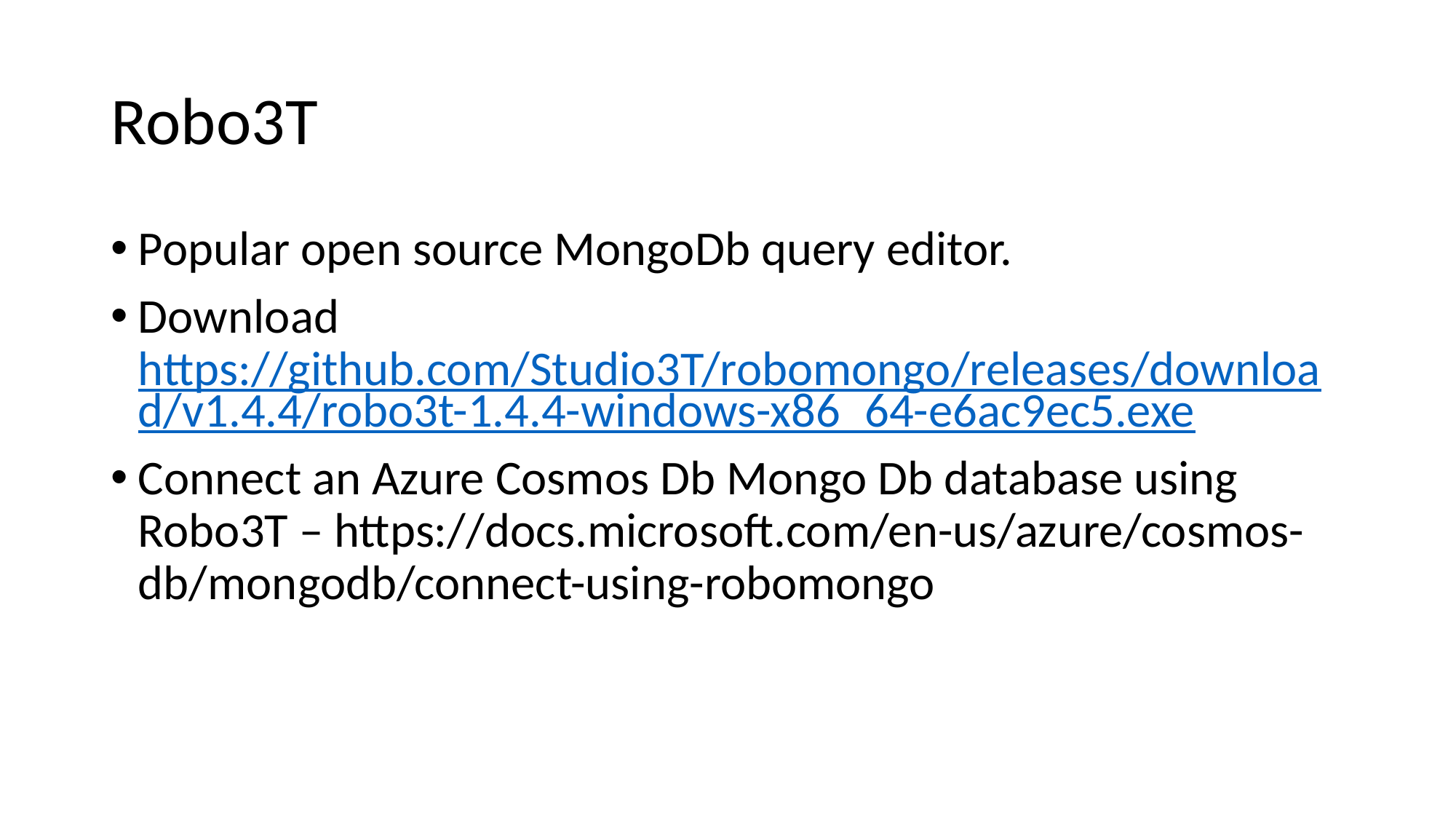

# Robo3T
Popular open source MongoDb query editor.
Download https://github.com/Studio3T/robomongo/releases/download/v1.4.4/robo3t-1.4.4-windows-x86_64-e6ac9ec5.exe
Connect an Azure Cosmos Db Mongo Db database using Robo3T – https://docs.microsoft.com/en-us/azure/cosmos-db/mongodb/connect-using-robomongo